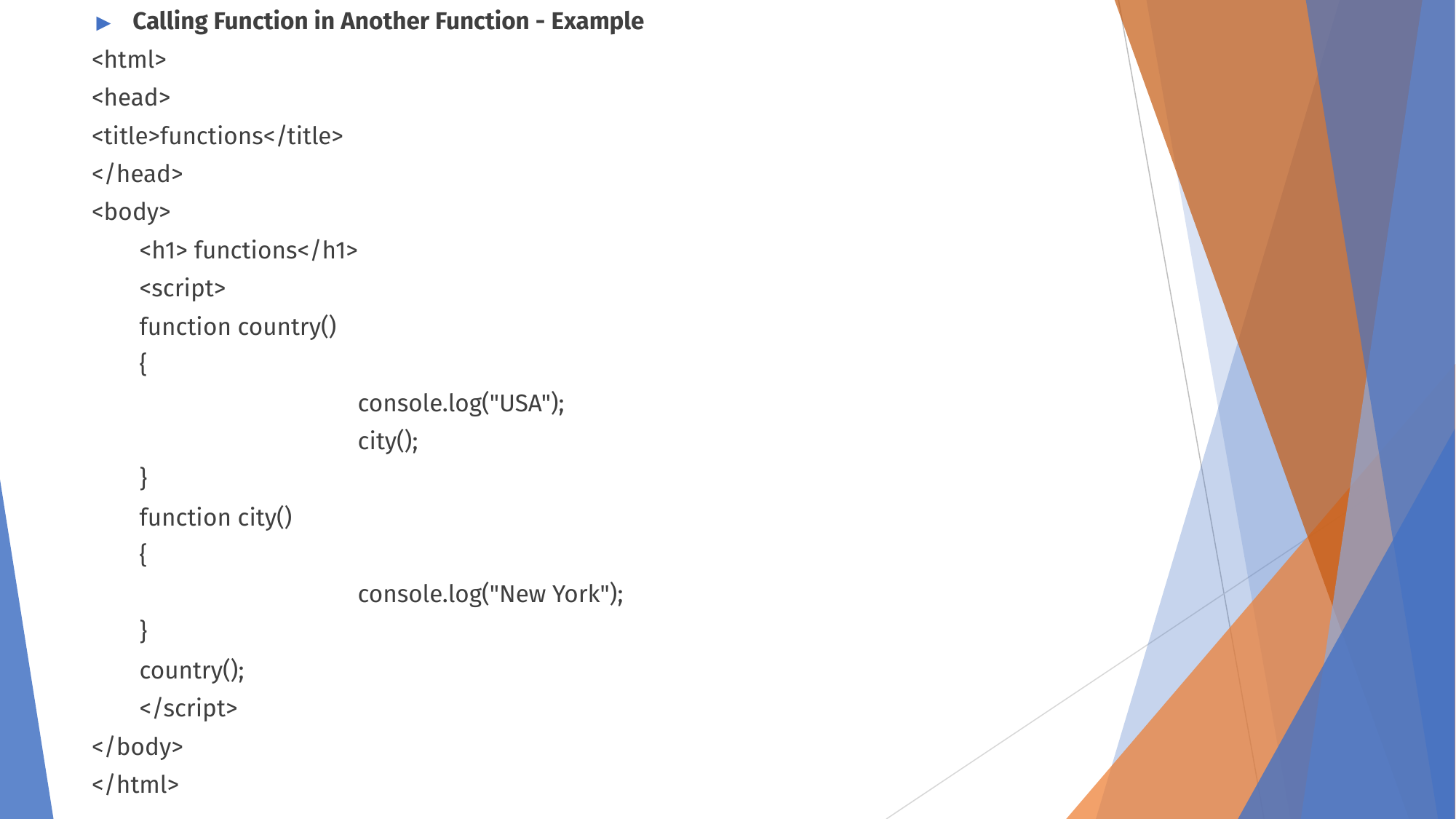

Calling Function in Another Function - Example
<html>
<head>
<title>functions</title>
</head>
<body>
<h1> functions</h1>
<script>
function country()
{
		console.log("USA");
		city();
}
function city()
{
		console.log("New York");
}
country();
</script>
</body>
</html>